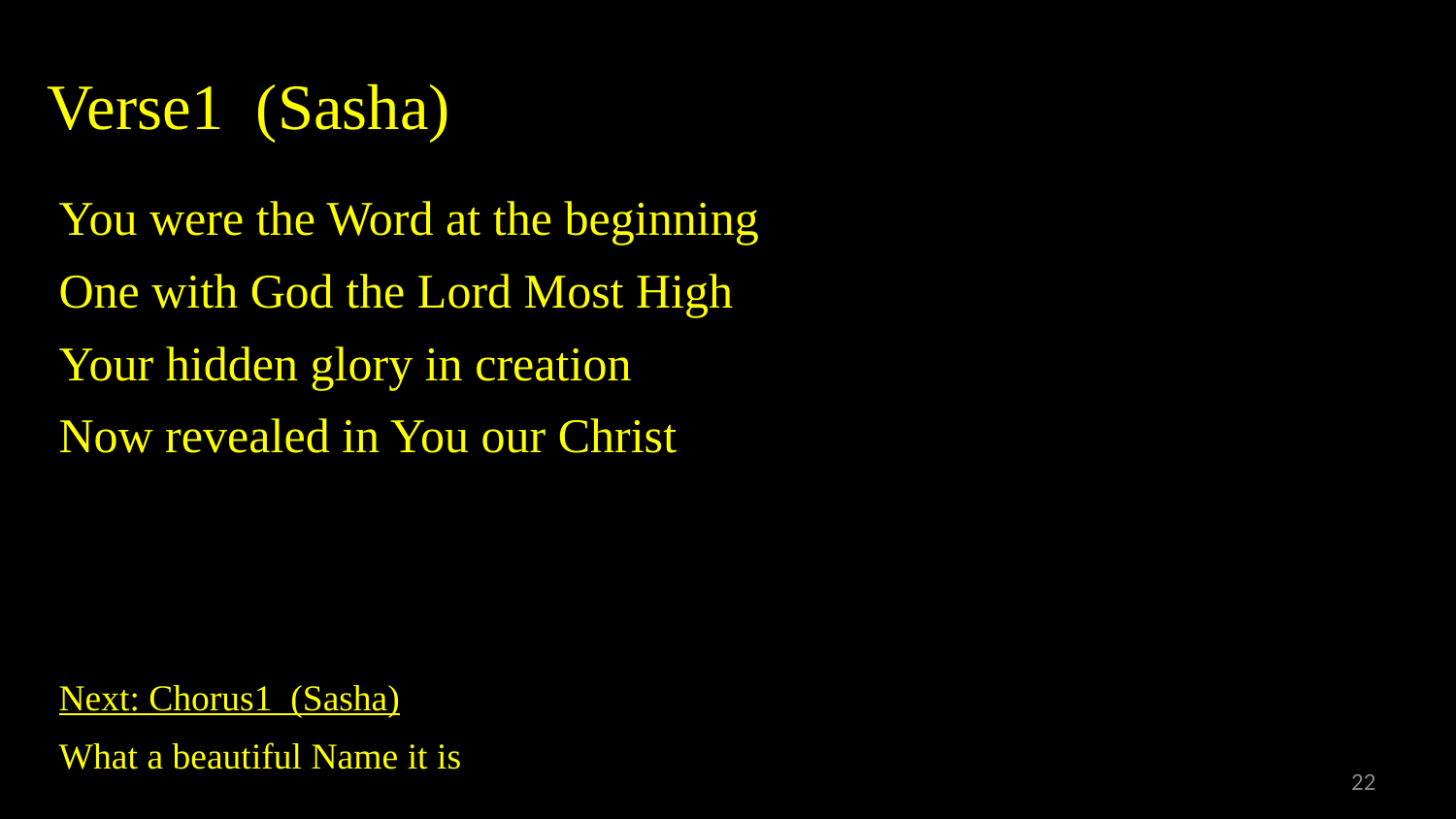

# Verse1  (Sasha)
You were the Word at the beginning
One with God the Lord Most High
Your hidden glory in creation
Now revealed in You our Christ

Next: Chorus1  (Sasha)
What a beautiful Name it is

22